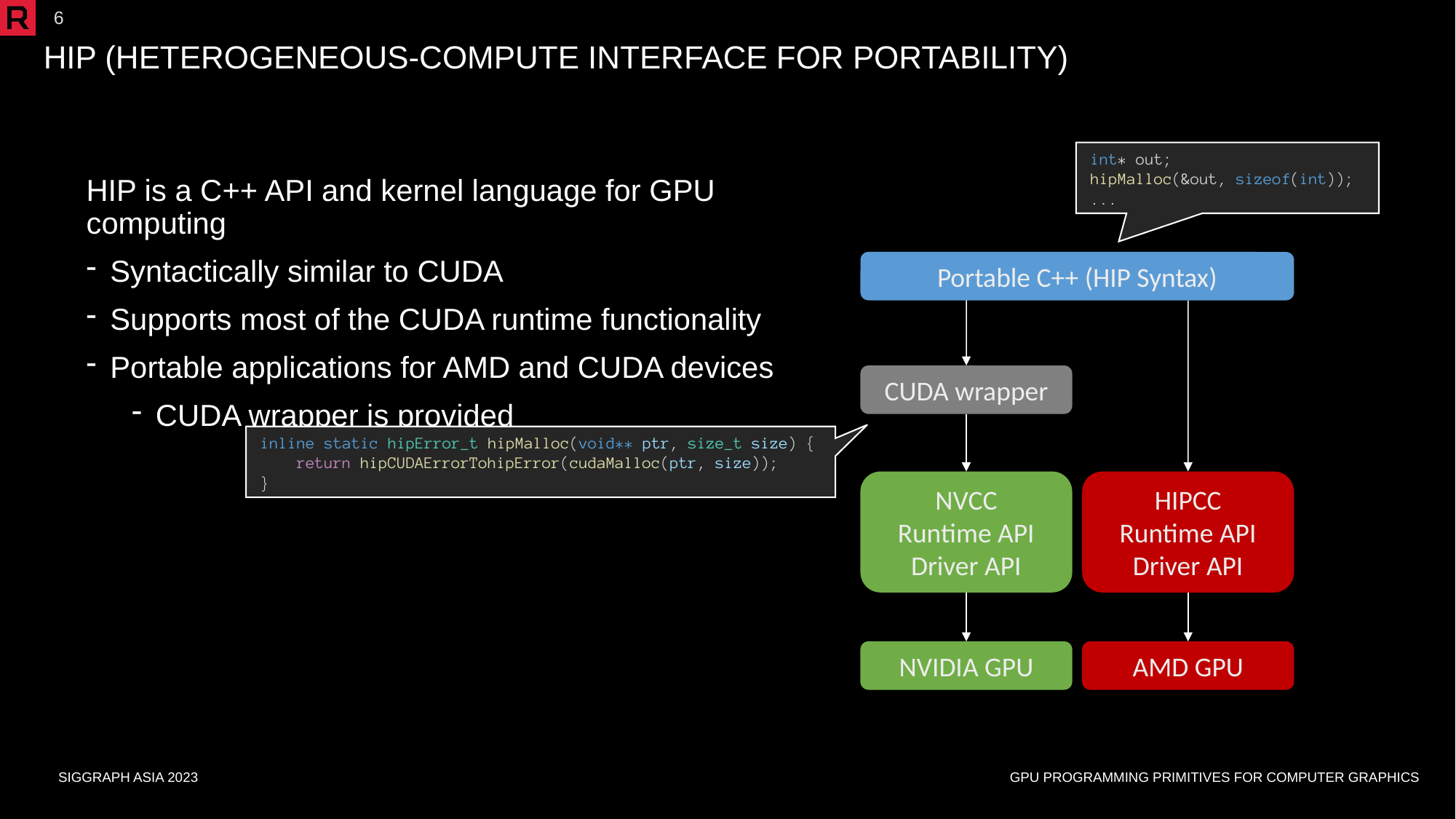

6
# HIP (Heterogeneous-Compute Interface for Portability)
 int* out;
 hipMalloc(&out, sizeof(int));
 ...
HIP is a C++ API and kernel language for GPU computing
Syntactically similar to CUDA
Supports most of the CUDA runtime functionality
Portable applications for AMD and CUDA devices
CUDA wrapper is provided
Portable C++ (HIP Syntax)
CUDA wrapper
 inline static hipError_t hipMalloc(void** ptr, size_t size) {
     return hipCUDAErrorTohipError(cudaMalloc(ptr, size));
 }
NVCC
Runtime API
Driver API
HIPCC
Runtime API
Driver API
NVIDIA GPU
AMD GPU